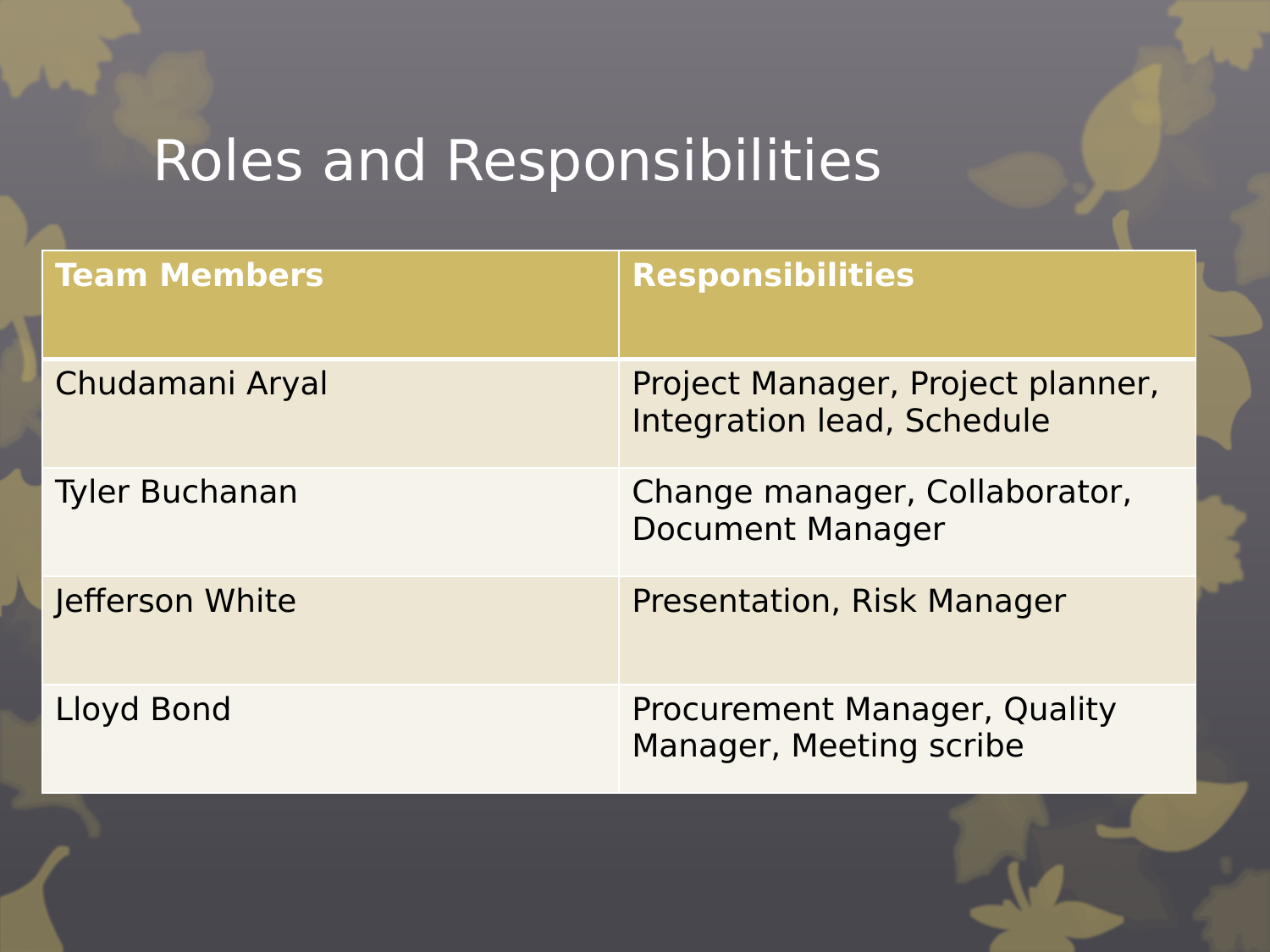

# Roles and Responsibilities
| Team Members | Responsibilities |
| --- | --- |
| Chudamani Aryal | Project Manager, Project planner, Integration lead, Schedule |
| Tyler Buchanan | Change manager, Collaborator, Document Manager |
| Jefferson White | Presentation, Risk Manager |
| Lloyd Bond | Procurement Manager, Quality Manager, Meeting scribe |